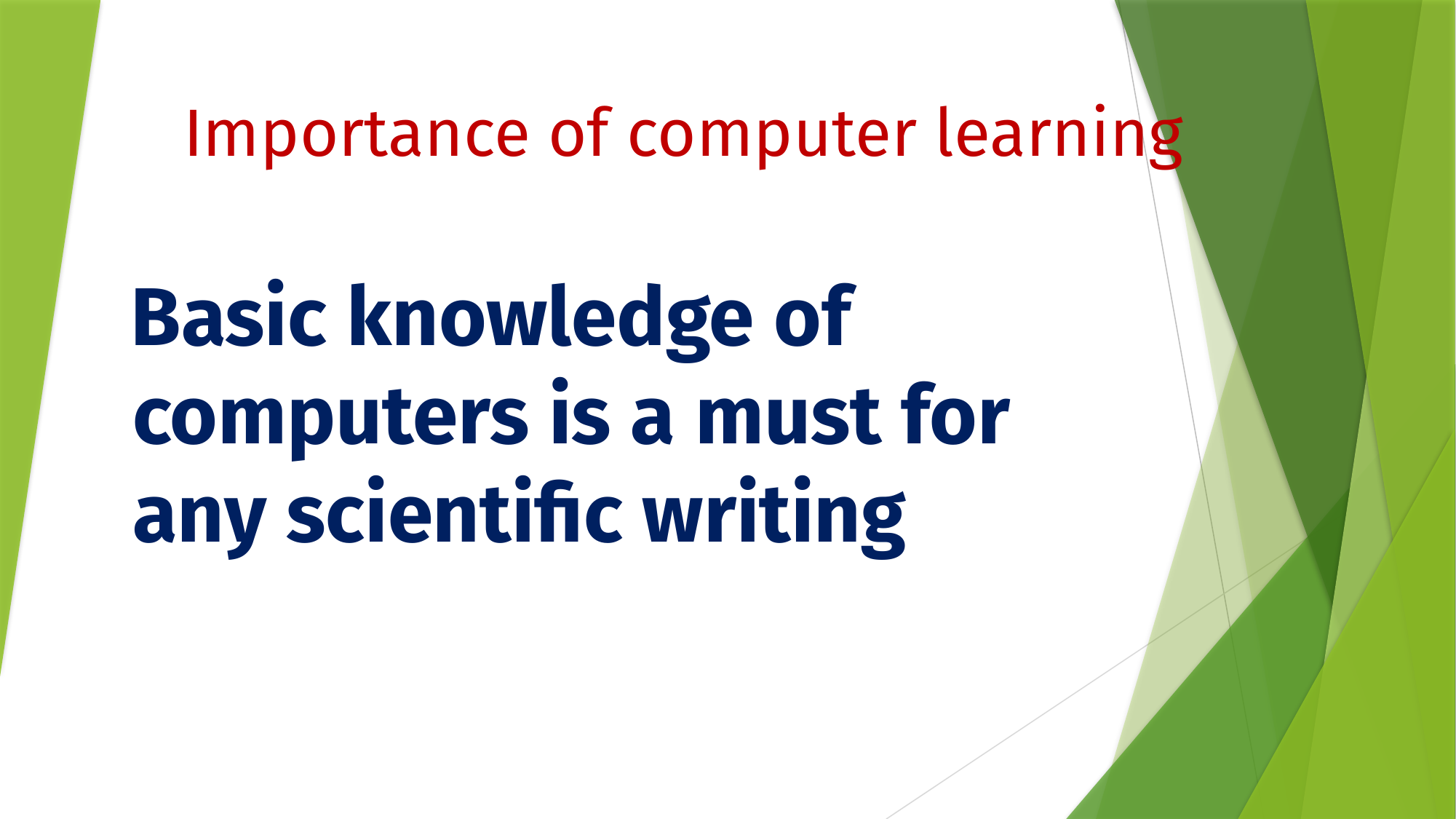

Basic knowledge of computers is a must for any scientific writing
Importance of computer learning